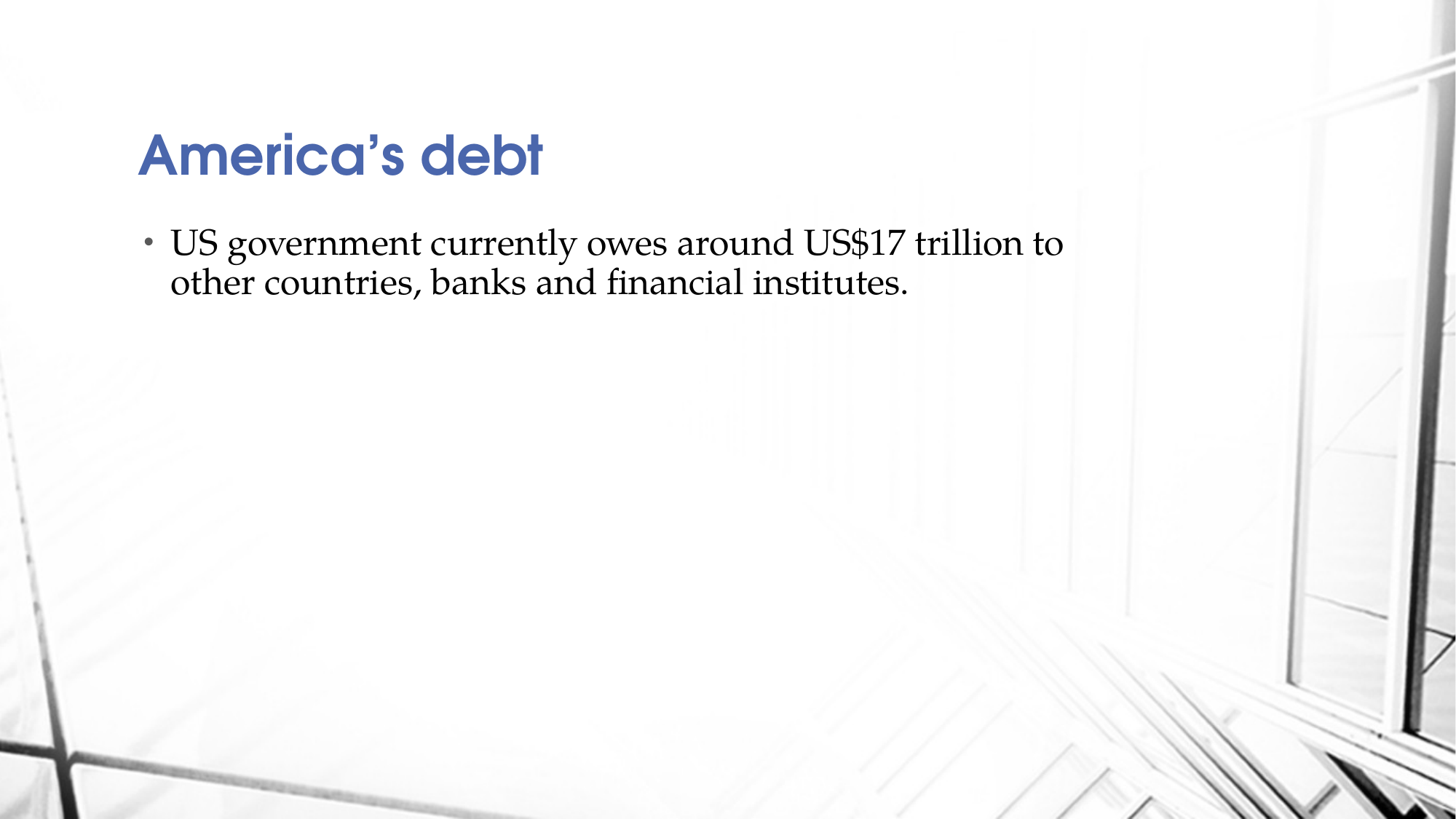

# America’s debt
US government currently owes around US$17 trillion to other countries, banks and financial institutes.